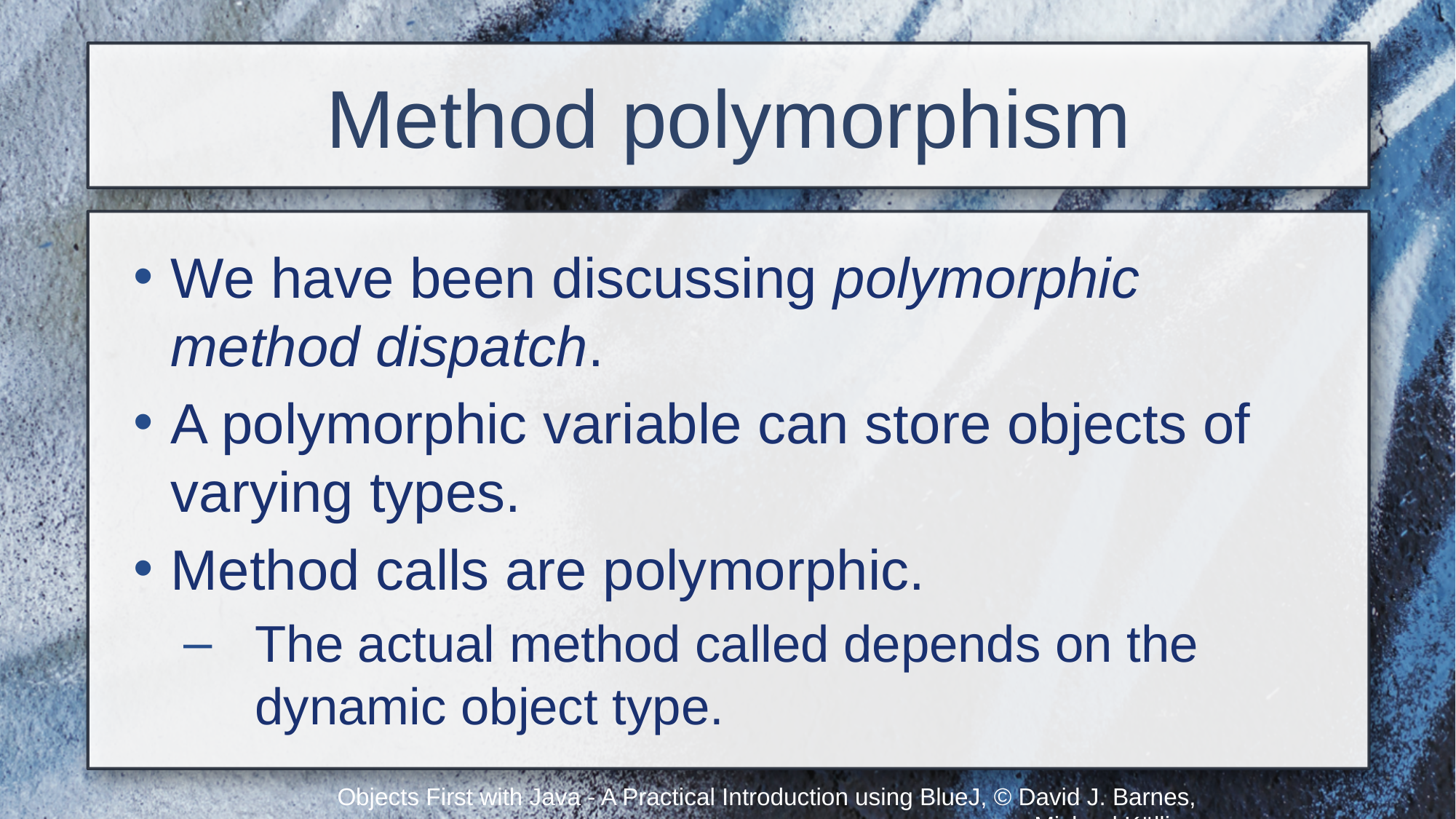

# Method polymorphism
We have been discussing polymorphic method dispatch.
A polymorphic variable can store objects of varying types.
Method calls are polymorphic.
The actual method called depends on the dynamic object type.